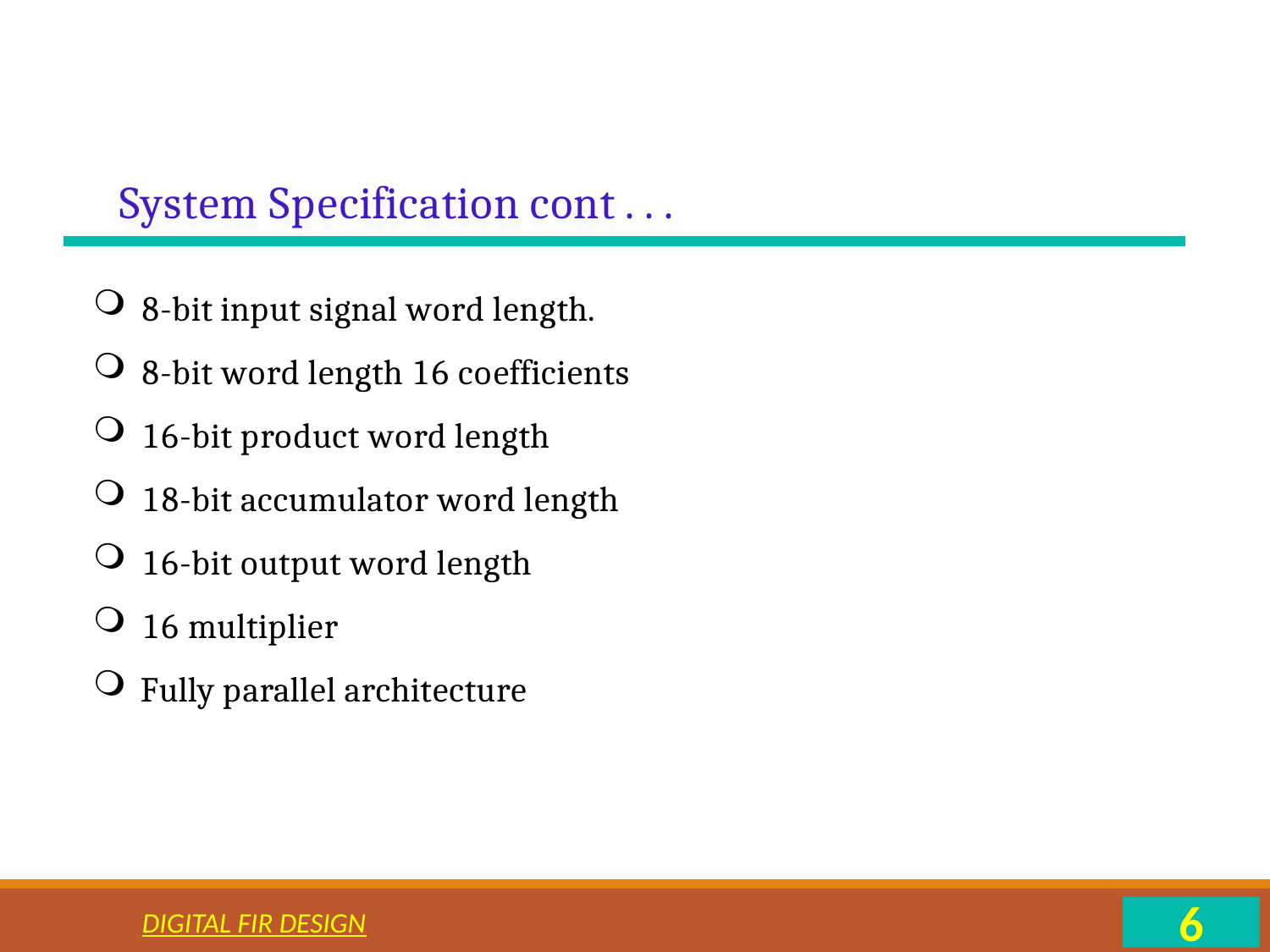

System Specification cont . . .

8-bit input signal word length.
8-bit word length 16 coefficients
16-bit product word length
18-bit accumulator word length
16-bit output word length
16 multiplier
Fully parallel architecture

Digital FIR Design
6